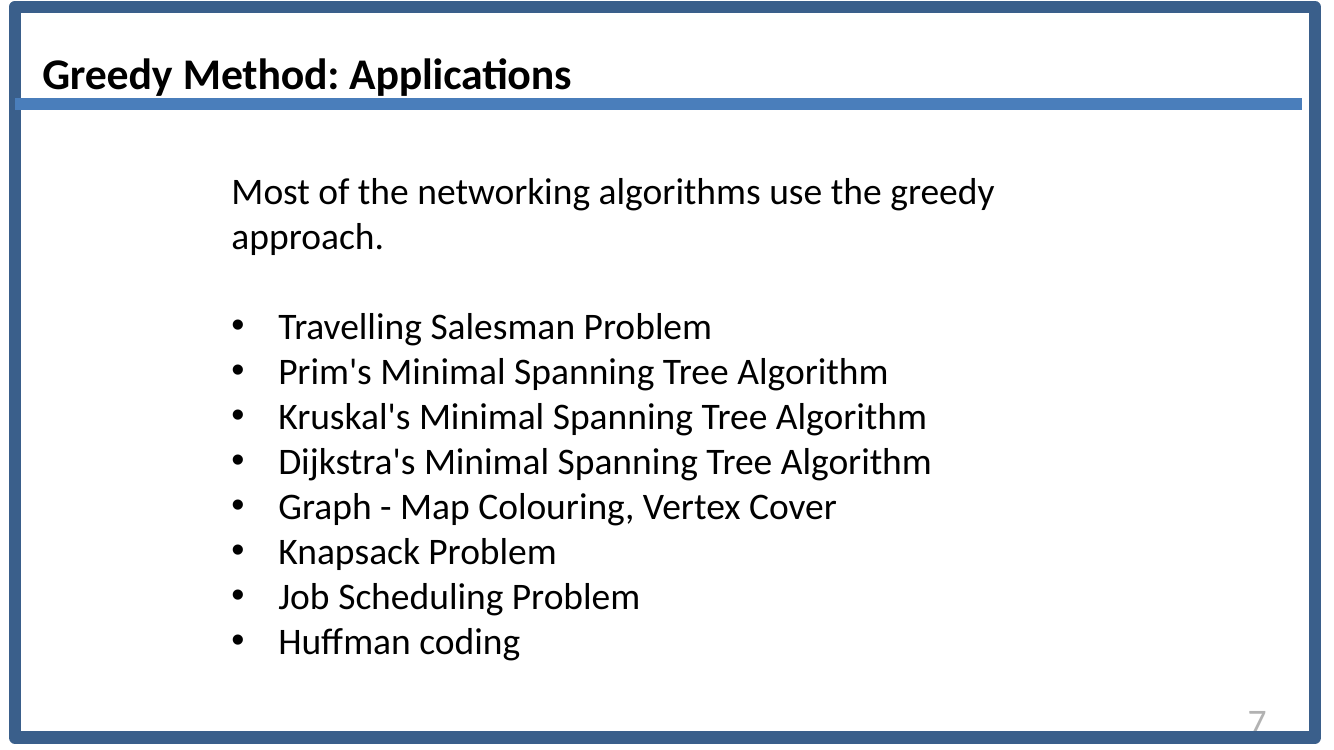

Greedy Method: Applications

Most of the networking algorithms use the greedy approach.

Travelling Salesman Problem
Prim's Minimal Spanning Tree Algorithm
Kruskal's Minimal Spanning Tree Algorithm
Dijkstra's Minimal Spanning Tree Algorithm
Graph - Map Colouring, Vertex Cover
Knapsack Problem
Job Scheduling Problem
Huffman coding

7